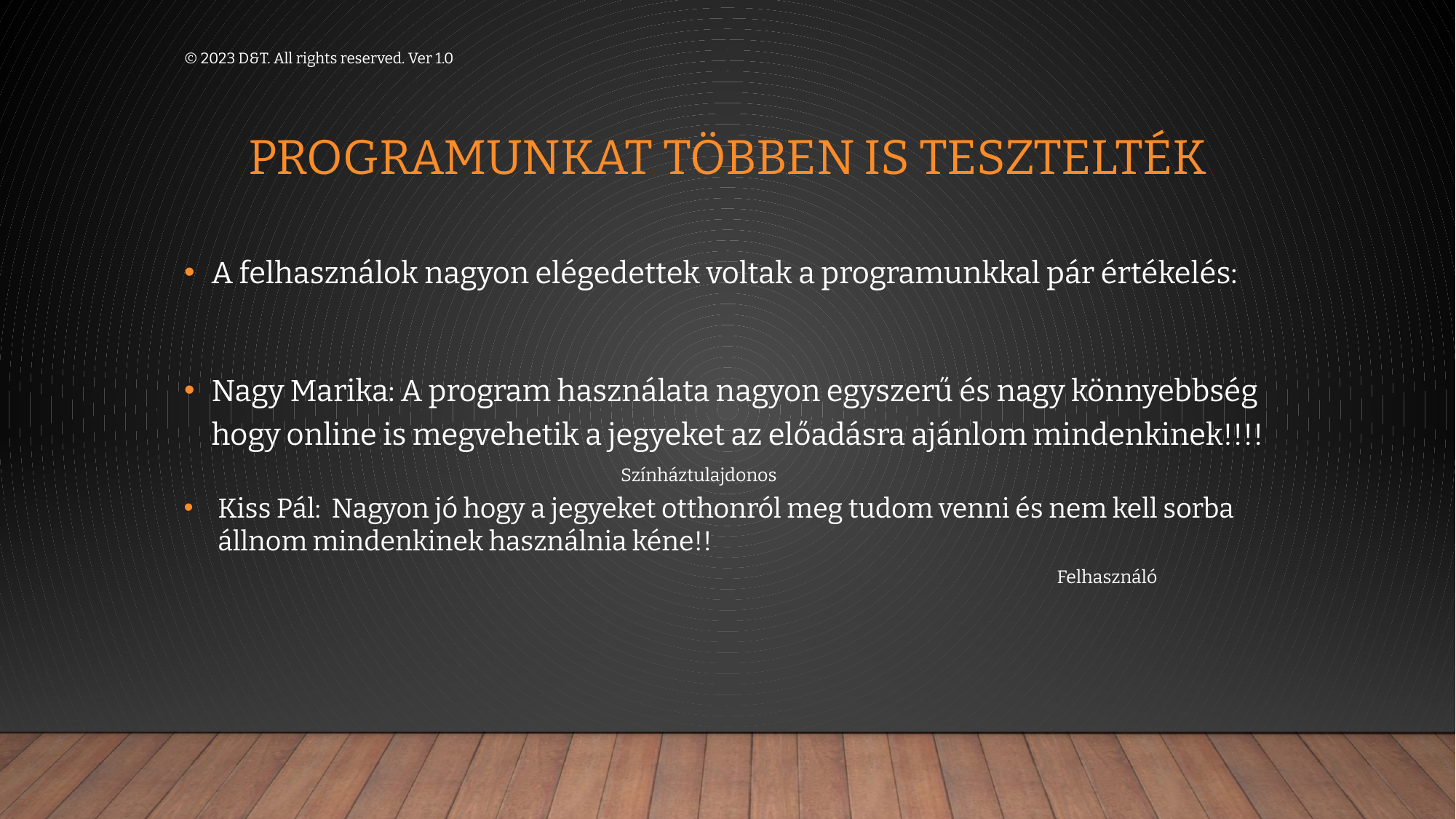

© 2023 D&T. All rights reserved. Ver 1.0
# Programunkat többen is tesztelték
A felhasználok nagyon elégedettek voltak a programunkkal pár értékelés:

Nagy Marika: A program használata nagyon egyszerű és nagy könnyebbség hogy online is megvehetik a jegyeket az előadásra ajánlom mindenkinek!!!!
Színháztulajdonos
Kiss Pál:  Nagyon jó hogy a jegyeket otthonról meg tudom venni és nem kell sorba állnom mindenkinek használnia kéne!!
								Felhasználó